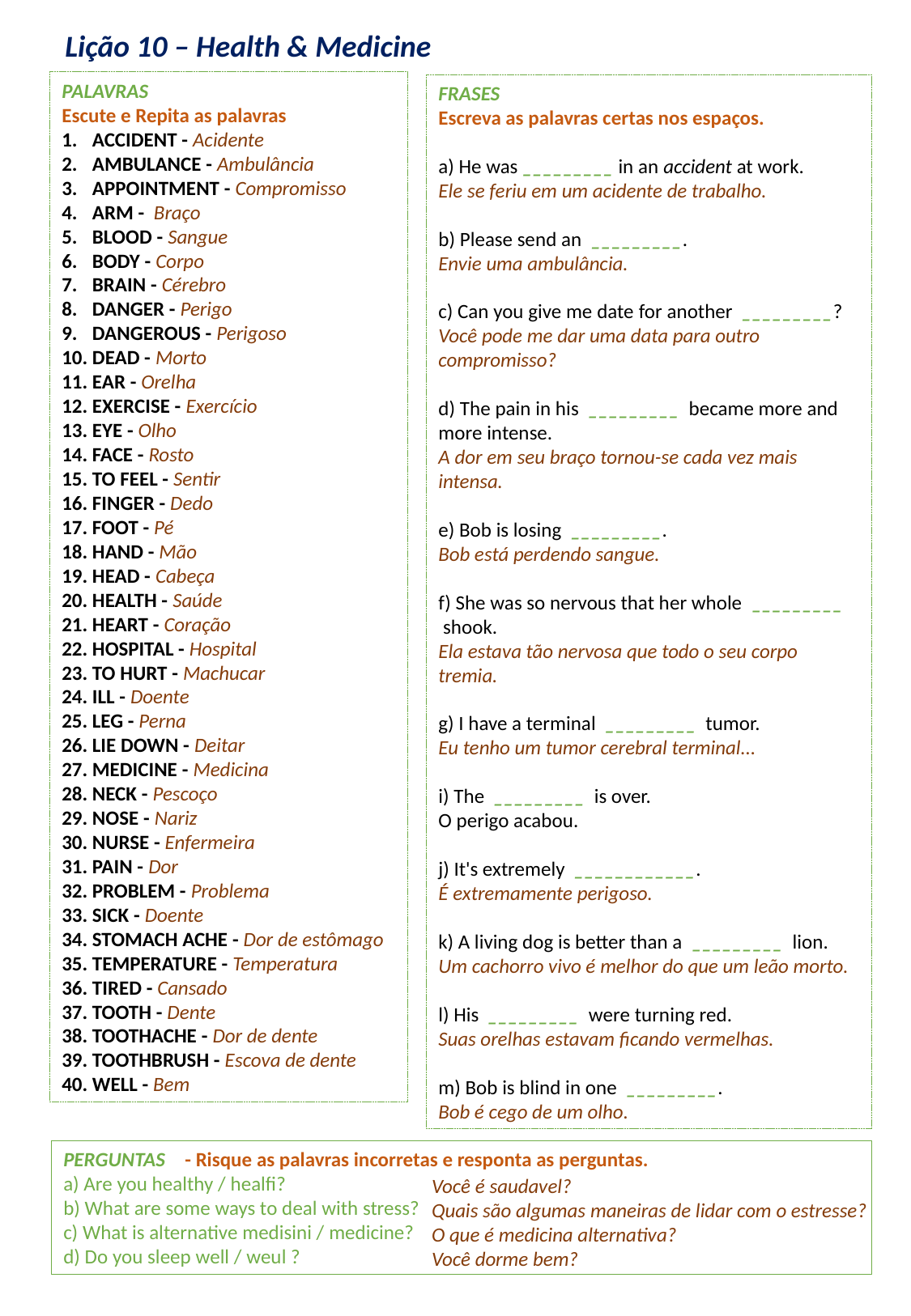

Lição 10 – Health & Medicine

PALAVRAS
Escute e Repita as palavras
ACCIDENT - Acidente
AMBULANCE - Ambulância
APPOINTMENT - Compromisso
ARM -  Braço
BLOOD - Sangue
BODY - Corpo
BRAIN - Cérebro
DANGER - Perigo
DANGEROUS - Perigoso
DEAD - Morto
EAR - Orelha
EXERCISE - Exercício
EYE - Olho
FACE - Rosto
TO FEEL - Sentir
FINGER - Dedo
FOOT - Pé
HAND - Mão
HEAD - Cabeça
HEALTH - Saúde
HEART - Coração
HOSPITAL - Hospital
TO HURT - Machucar
ILL - Doente
LEG - Perna
LIE DOWN - Deitar
MEDICINE - Medicina
NECK - Pescoço
NOSE - Nariz
NURSE - Enfermeira
PAIN - Dor
PROBLEM - Problema
SICK - Doente
STOMACH ACHE - Dor de estômago
TEMPERATURE - Temperatura
TIRED - Cansado
TOOTH - Dente
TOOTHACHE - Dor de dente
TOOTHBRUSH - Escova de dente
WELL - Bem
FRASES
Escreva as palavras certas nos espaços.

a) He was _________ in an accident at work.
Ele se feriu em um acidente de trabalho.

b) Please send an  _________.
Envie uma ambulância.

c) Can you give me date for another  _________?
Você pode me dar uma data para outro compromisso?

d) The pain in his  _________  became more and more intense.
A dor em seu braço tornou-se cada vez mais intensa.

e) Bob is losing  _________.
Bob está perdendo sangue.

f) She was so nervous that her whole  _________  shook.
Ela estava tão nervosa que todo o seu corpo tremia.

g) I have a terminal  _________  tumor.
Eu tenho um tumor cerebral terminal...

i) The  _________  is over.
O perigo acabou.

j) It's extremely  ____________.
É extremamente perigoso.

k) A living dog is better than a  _________  lion.
Um cachorro vivo é melhor do que um leão morto.

l) His  _________  were turning red.
Suas orelhas estavam ficando vermelhas.

m) Bob is blind in one  _________.
Bob é cego de um olho.
PERGUNTAS	- Risque as palavras incorretas e responta as perguntas.
a) Are you healthy / healfi?
b) What are some ways to deal with stress?
c) What is alternative medisini / medicine?
d) Do you sleep well / weul ?
Você é saudavel?
Quais são algumas maneiras de lidar com o estresse?
O que é medicina alternativa?
Você dorme bem?